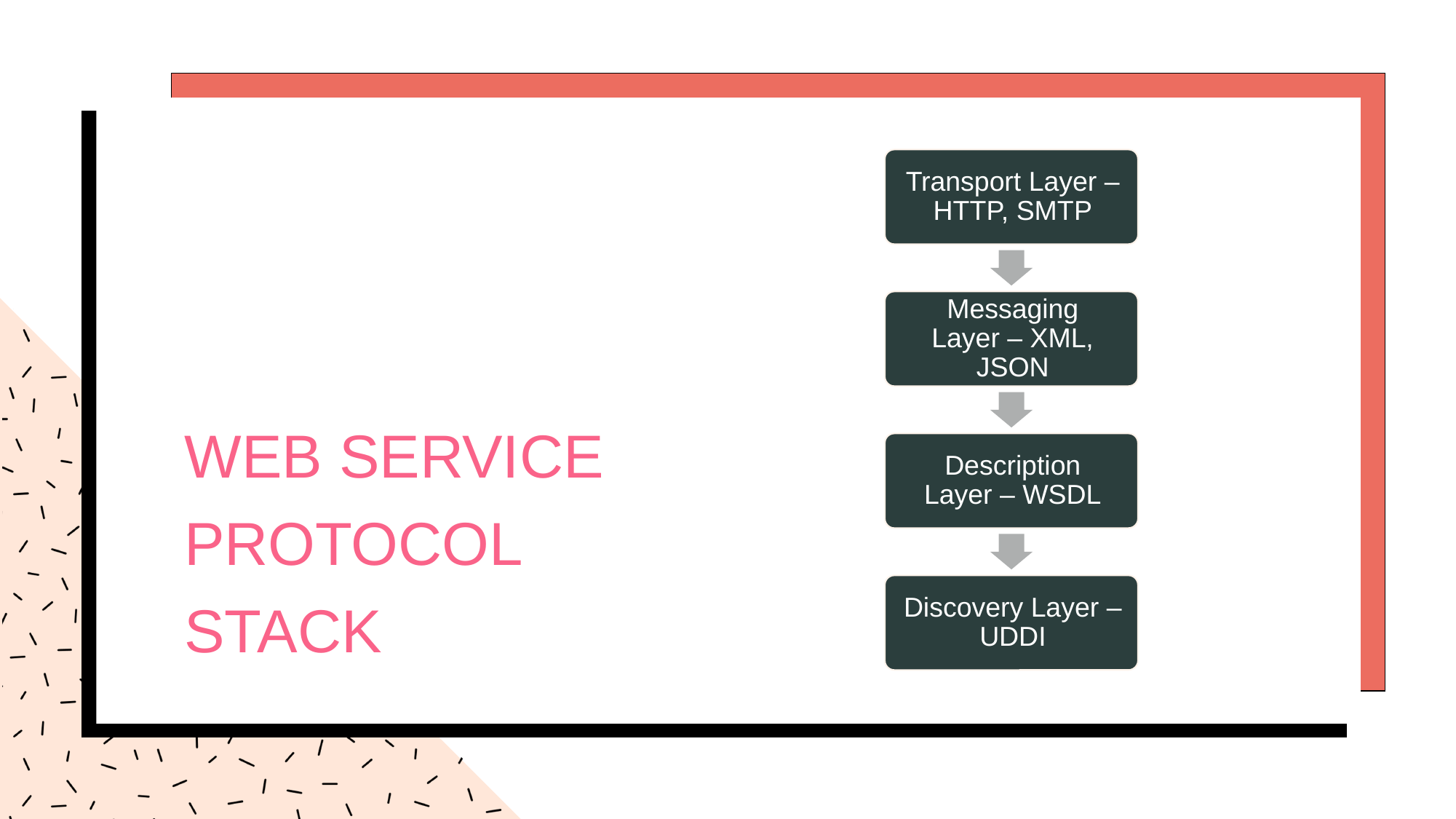

Transport Layer – HTTP, SMTP

Messaging Layer – XML, JSON

Description Layer – WSDL

Discovery Layer – UDDI

WEB SERVICE PROTOCOL STACK